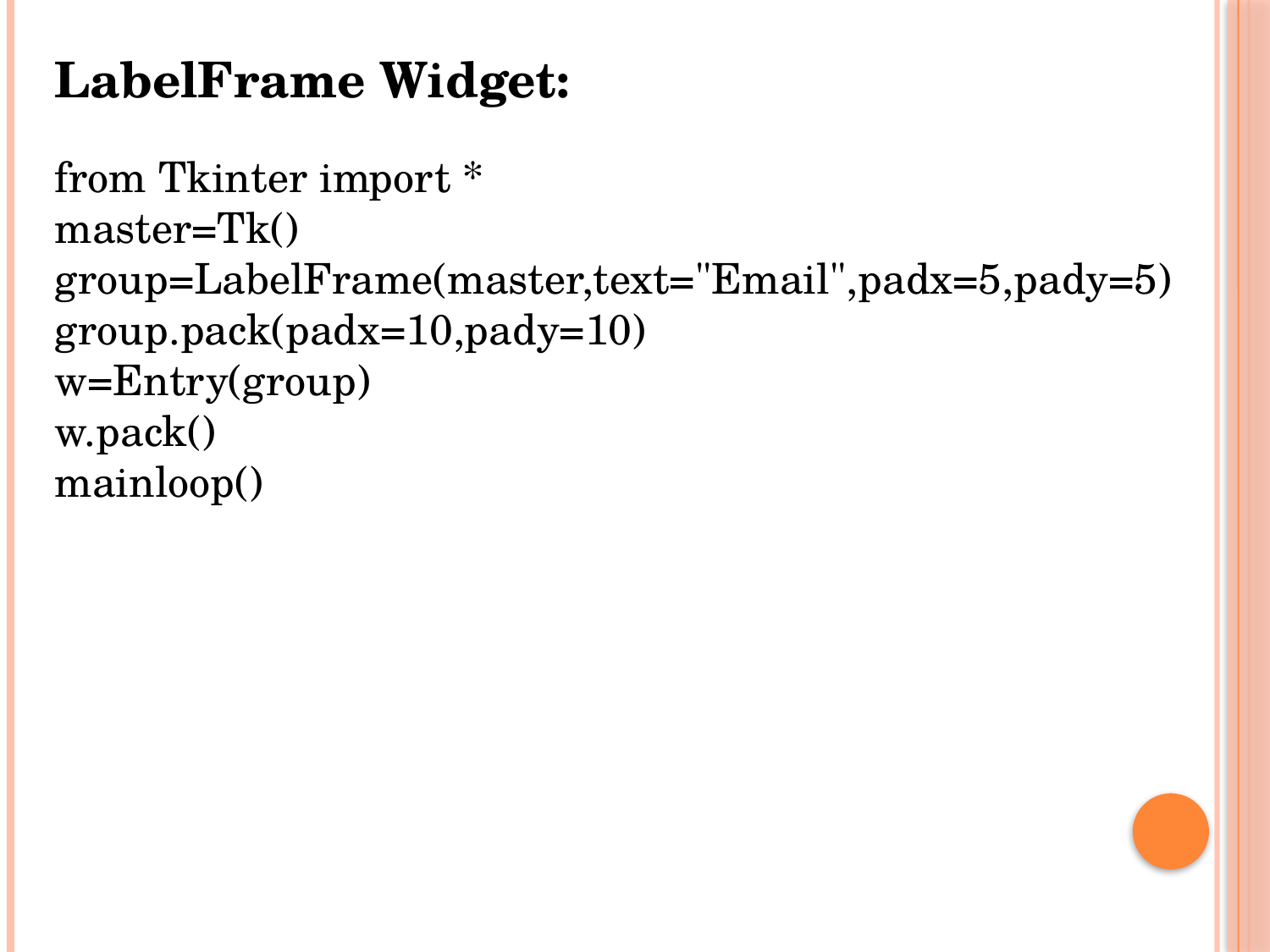

LabelFrame Widget:

from Tkinter import *
master=Tk()
group=LabelFrame(master,text="Email",padx=5,pady=5)
group.pack(padx=10,pady=10)
w=Entry(group)
w.pack()
mainloop()